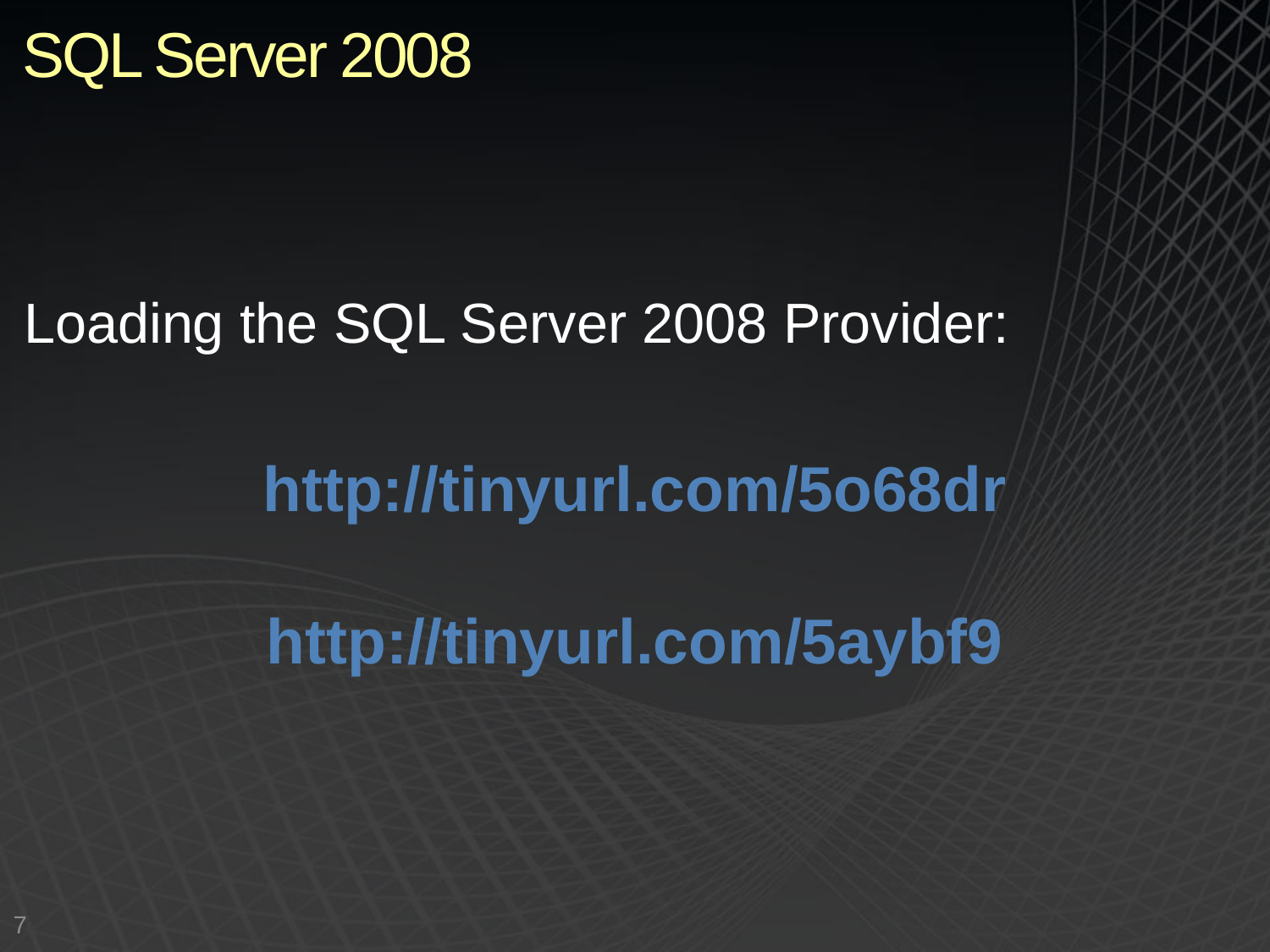

# SQL Server 2008
Loading the SQL Server 2008 Provider:
http://tinyurl.com/5o68dr

http://tinyurl.com/5aybf9